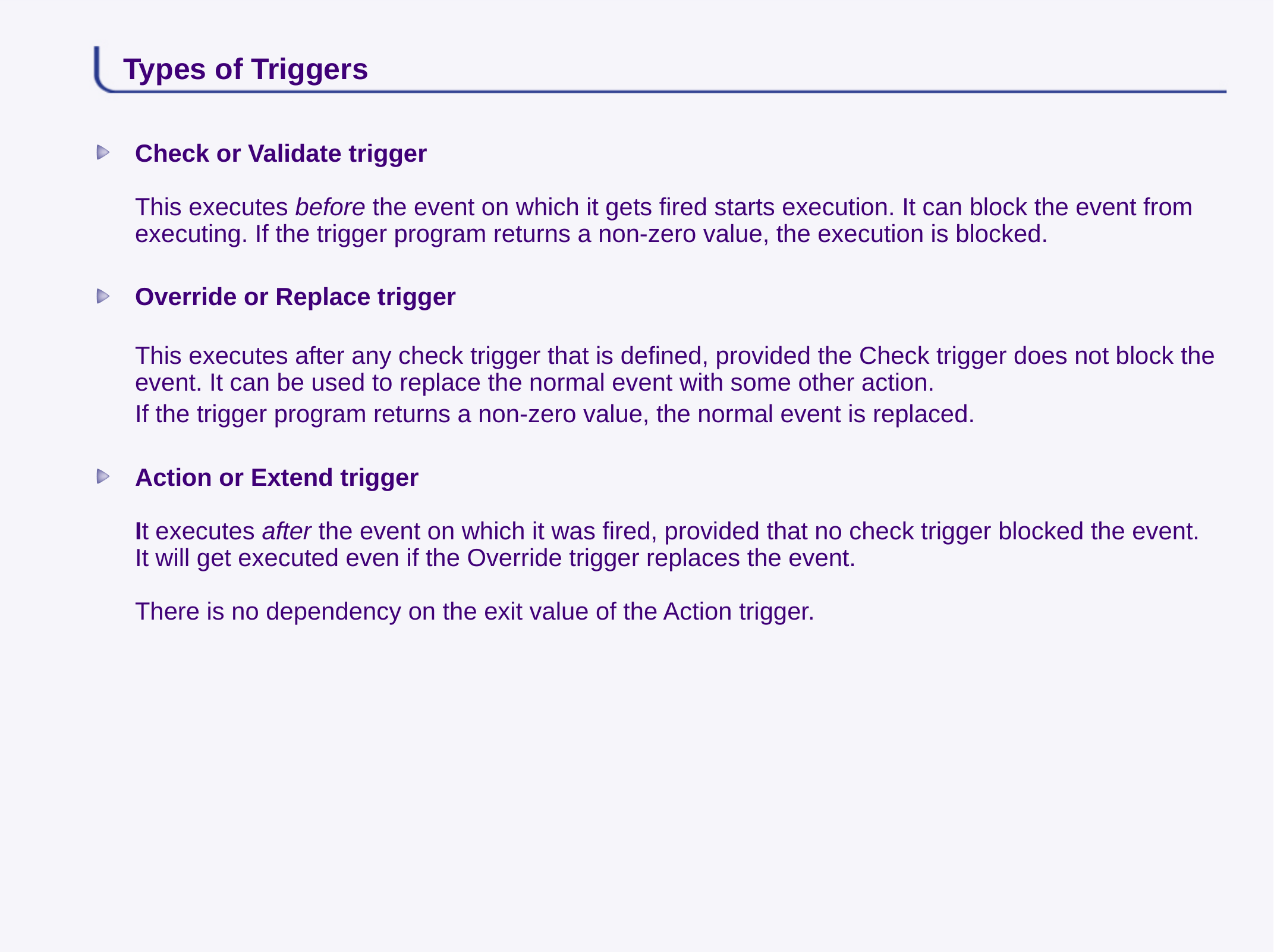

# Types of Triggers
Check or Validate trigger
This executes before the event on which it gets fired starts execution. It can block the event from executing. If the trigger program returns a non-zero value, the execution is blocked.

Override or Replace trigger
	This executes after any check trigger that is defined, provided the Check trigger does not block the event. It can be used to replace the normal event with some other action.
	If the trigger program returns a non-zero value, the normal event is replaced.

Action or Extend trigger
It executes after the event on which it was fired, provided that no check trigger blocked the event.  It will get executed even if the Override trigger replaces the event.
There is no dependency on the exit value of the Action trigger.